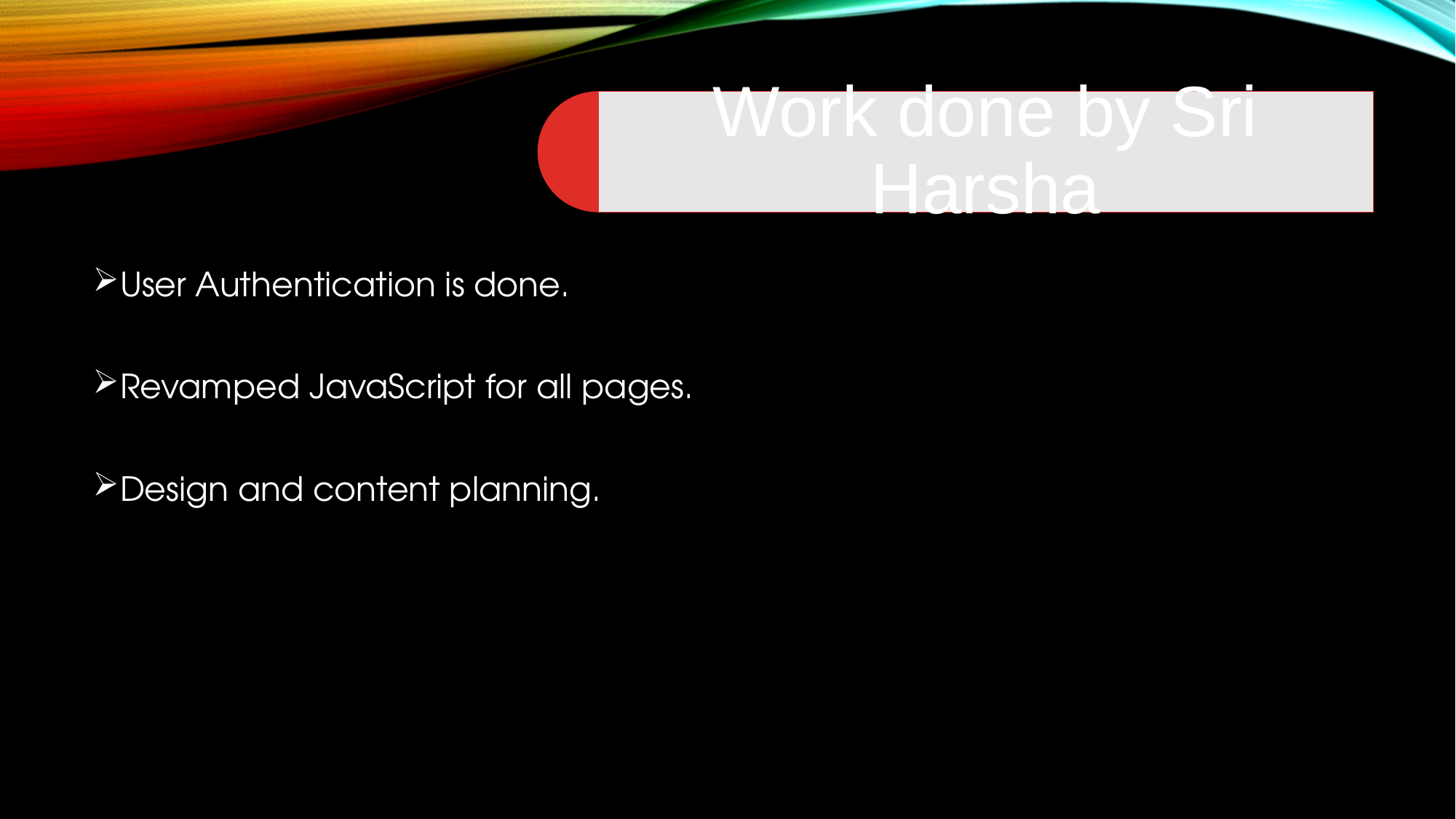

Work done by Sri Harsha
User Authentication is done.

Revamped JavaScript for all pages.

Design and content planning.